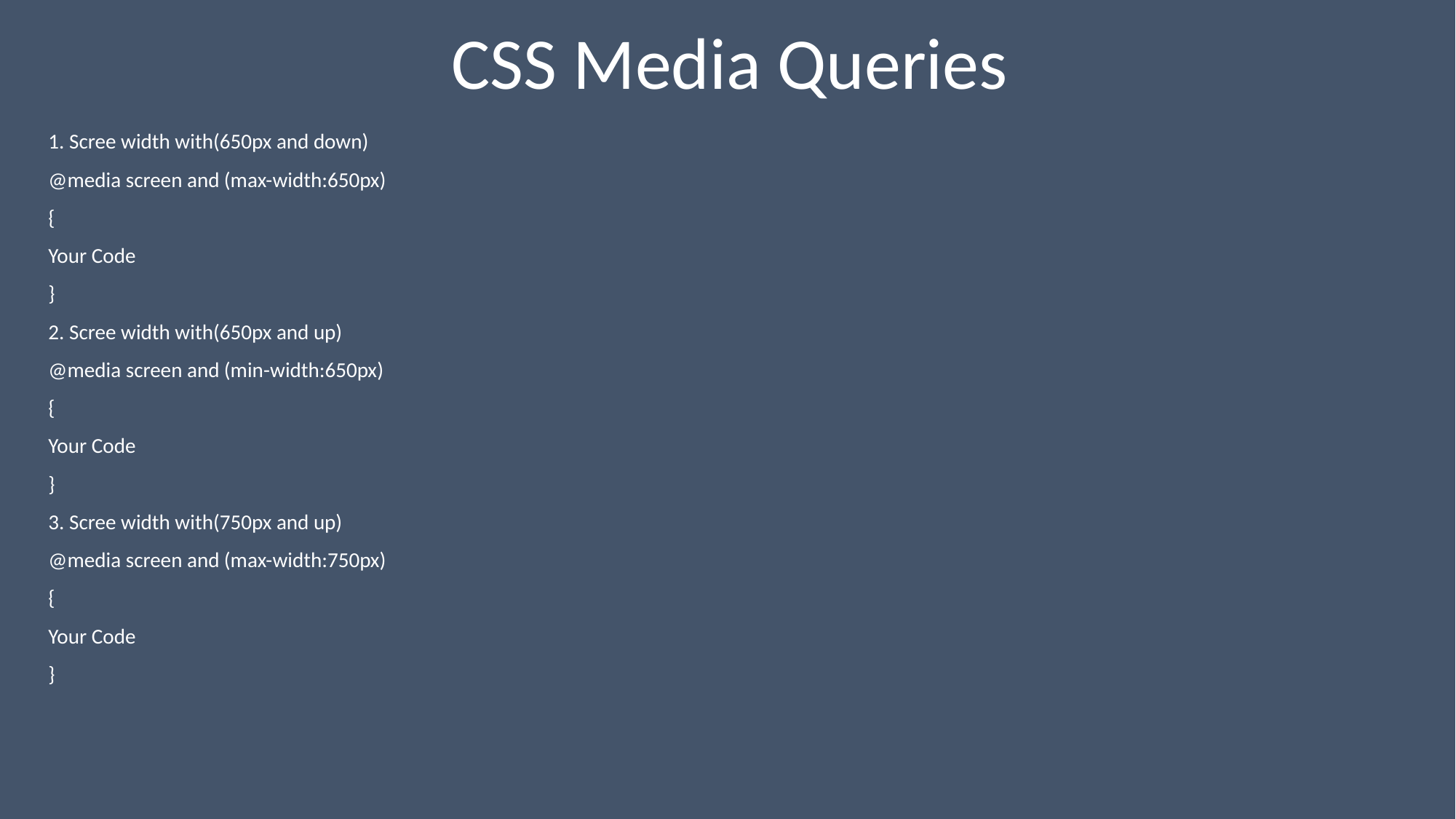

# CSS Media Queries
1. Scree width with(650px and down)
@media screen and (max-width:650px)
{
Your Code
}
2. Scree width with(650px and up)
@media screen and (min-width:650px)
{
Your Code
}
3. Scree width with(750px and up)
@media screen and (max-width:750px)
{
Your Code
}